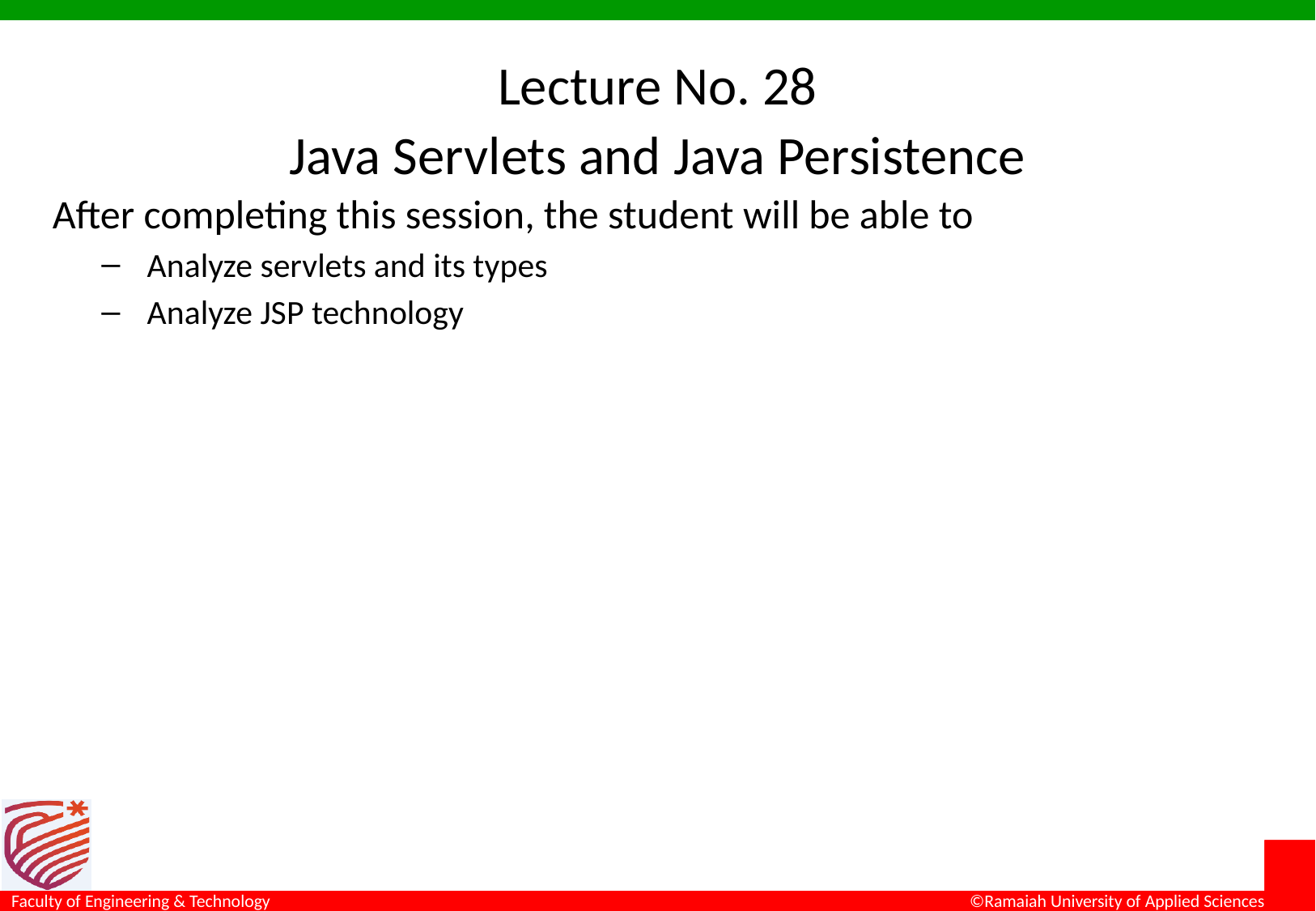

# Lecture No. 28 Java Servlets and Java Persistence
After completing this session, the student will be able to
Analyze servlets and its types
Analyze JSP technology